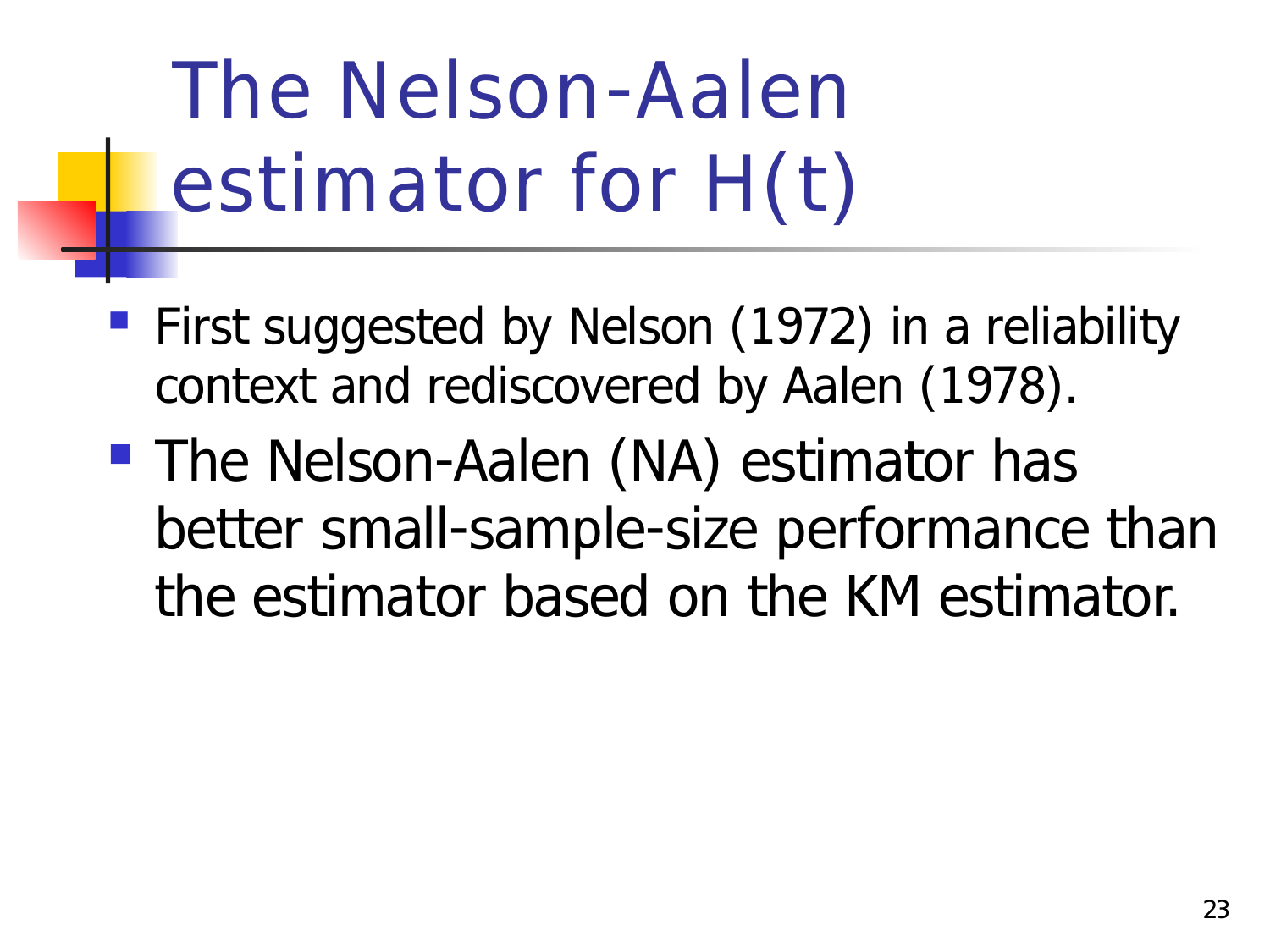

# The Nelson-Aalen estimator for H(t)
First suggested by Nelson (1972) in a reliability context and rediscovered by Aalen (1978).
The Nelson-Aalen (NA) estimator has better small-sample-size performance than the estimator based on the KM estimator.

23